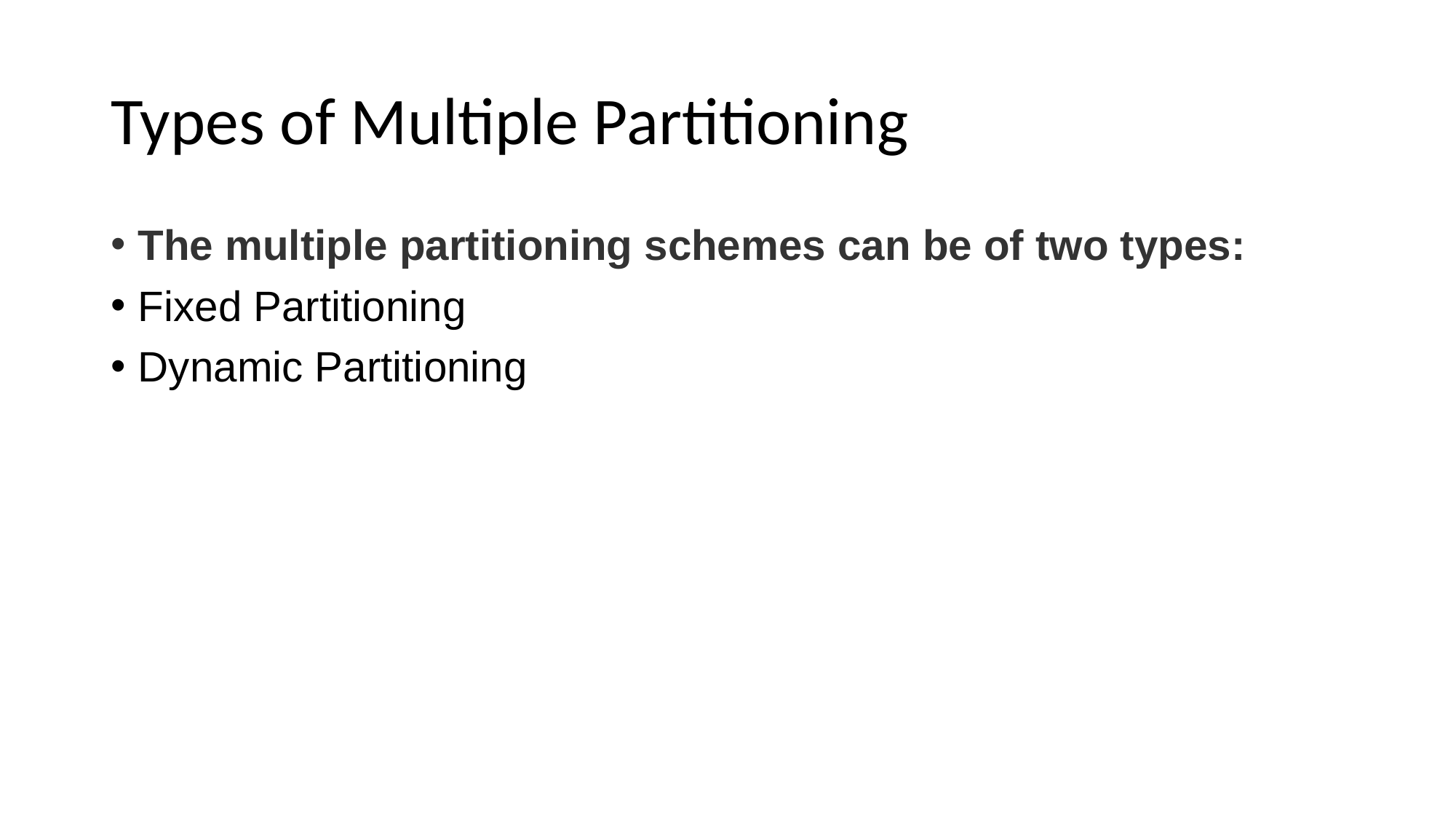

# Types of Multiple Partitioning
The multiple partitioning schemes can be of two types:
Fixed Partitioning
Dynamic Partitioning